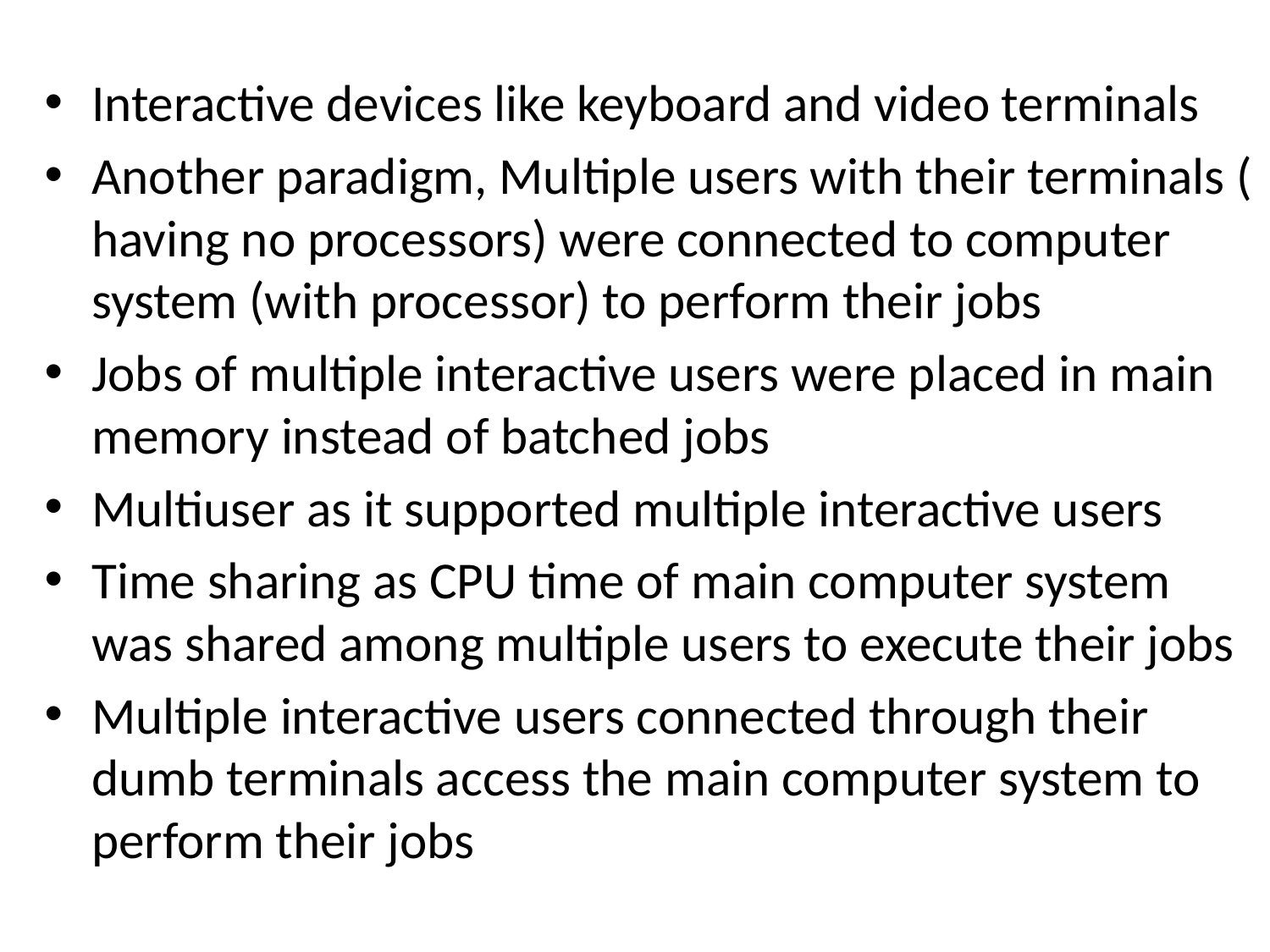

Interactive devices like keyboard and video terminals
Another paradigm, Multiple users with their terminals ( having no processors) were connected to computer system (with processor) to perform their jobs
Jobs of multiple interactive users were placed in main memory instead of batched jobs
Multiuser as it supported multiple interactive users
Time sharing as CPU time of main computer system was shared among multiple users to execute their jobs
Multiple interactive users connected through their dumb terminals access the main computer system to perform their jobs